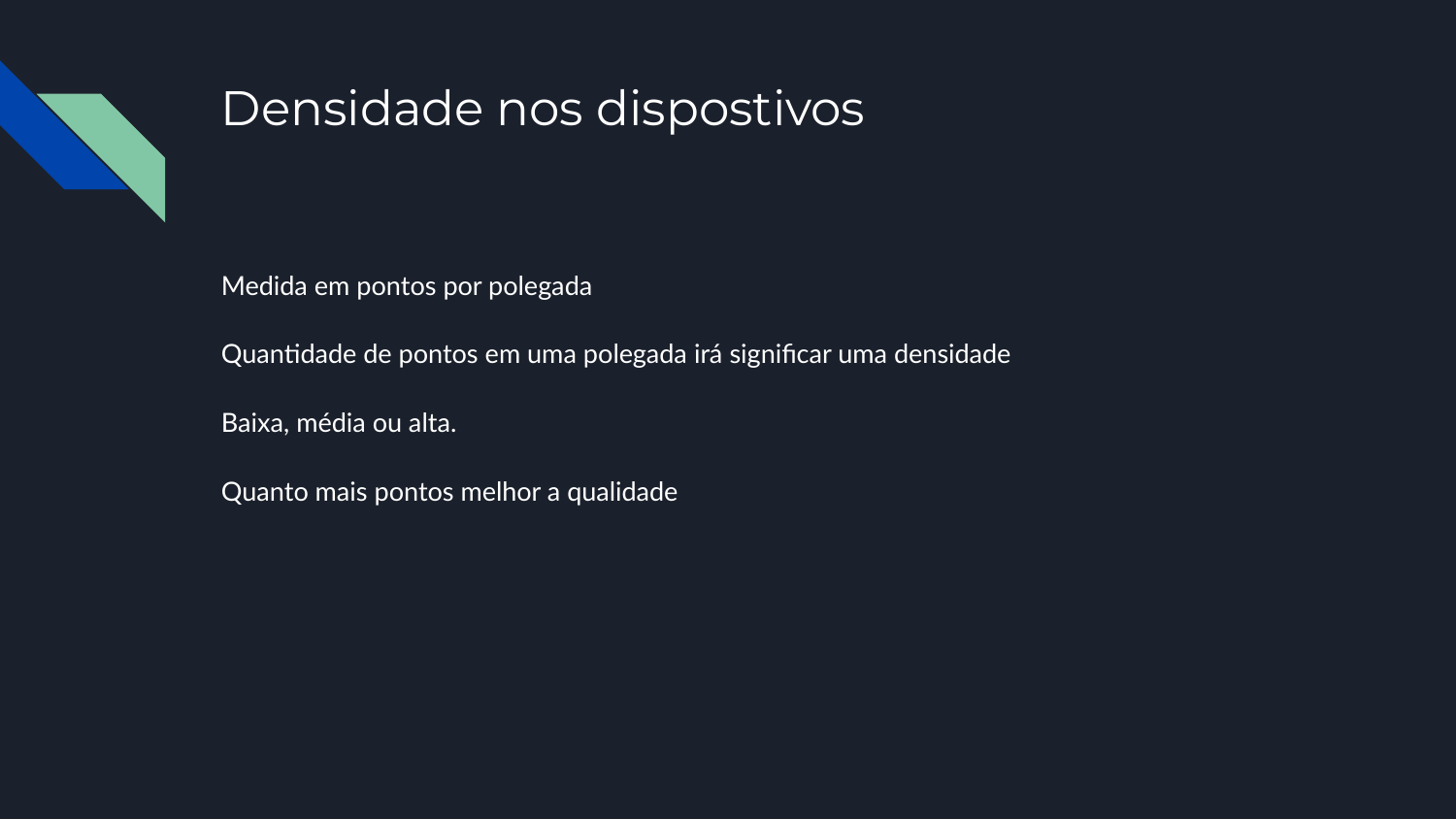

# Densidade nos dispostivos
Medida em pontos por polegada
Quantidade de pontos em uma polegada irá significar uma densidade
Baixa, média ou alta.
Quanto mais pontos melhor a qualidade